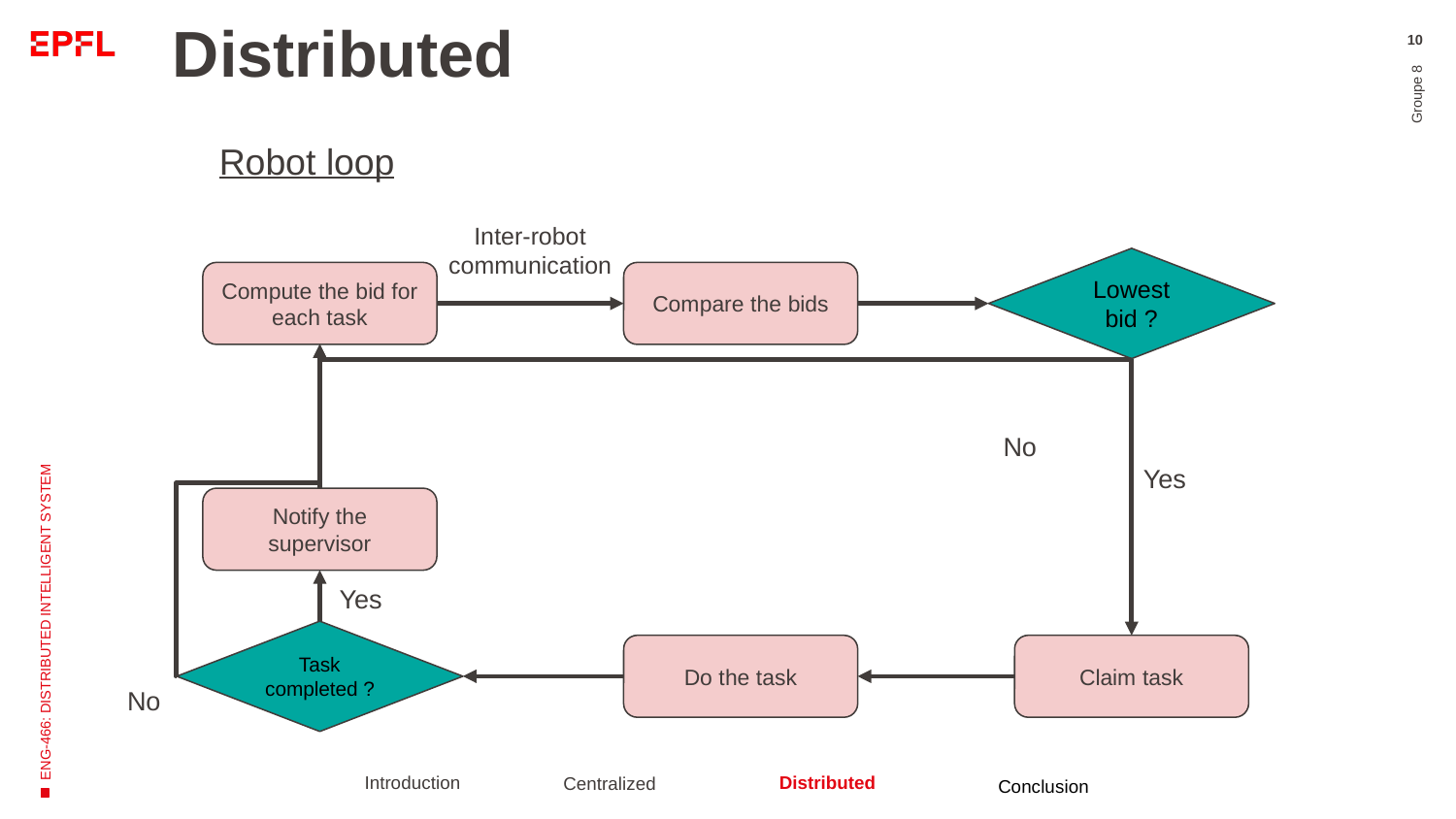

# Distributed
10
Groupe 8
Robot loop
Inter-robot communication
Lowest bid ?
Compute the bid for each task
Compare the bids
No
Yes
Notify the supervisor
ENG-466: DISTRIBUTED INTELLIGENT SYSTEM
Yes
Task completed ?
Do the task
Claim task
No
Distributed
Conclusion

Centralized
Introduction